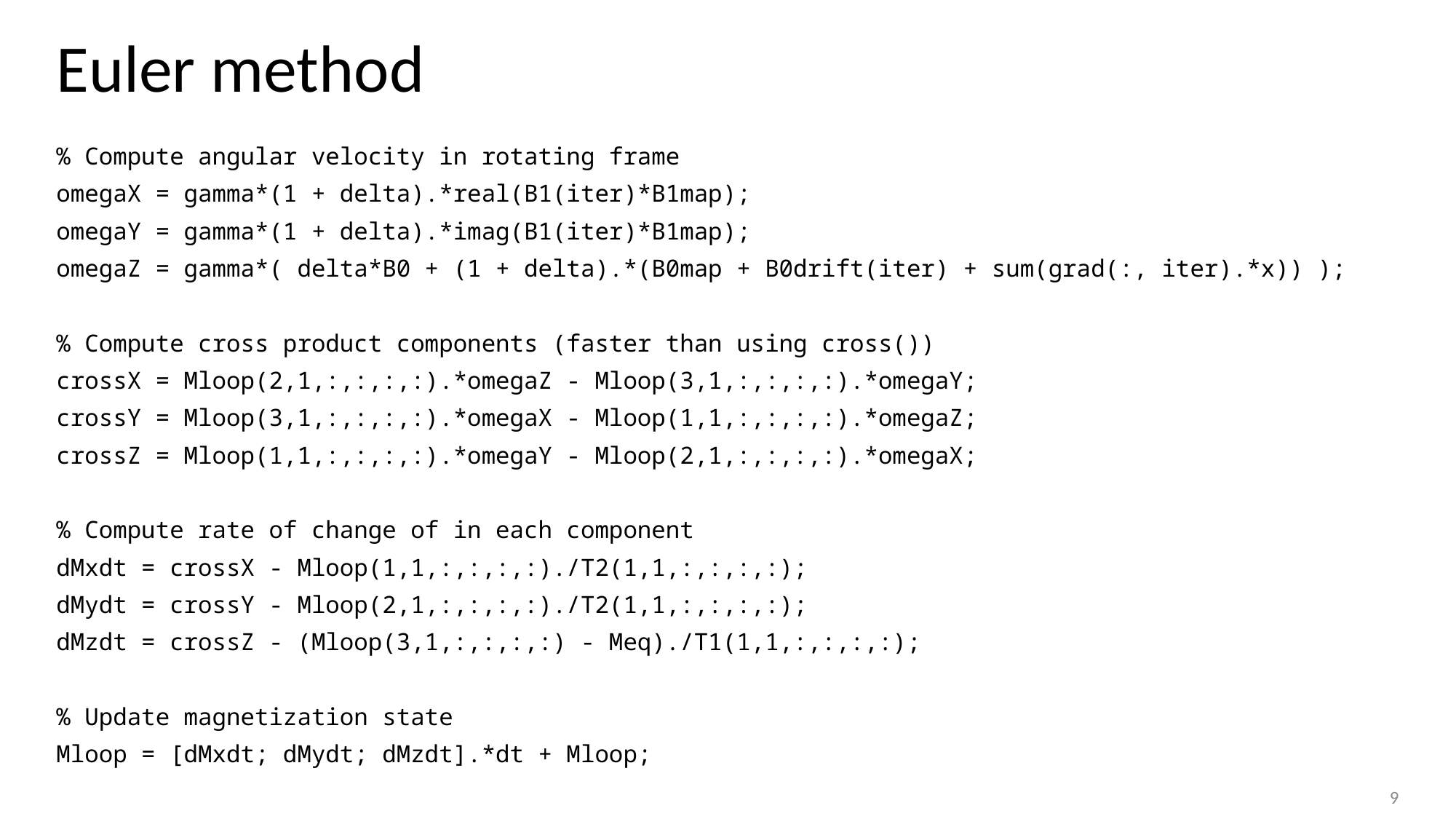

# Euler method
% Compute angular velocity in rotating frame
omegaX = gamma*(1 + delta).*real(B1(iter)*B1map);
omegaY = gamma*(1 + delta).*imag(B1(iter)*B1map);
omegaZ = gamma*( delta*B0 + (1 + delta).*(B0map + B0drift(iter) + sum(grad(:, iter).*x)) );

% Compute cross product components (faster than using cross())
crossX = Mloop(2,1,:,:,:,:).*omegaZ - Mloop(3,1,:,:,:,:).*omegaY;
crossY = Mloop(3,1,:,:,:,:).*omegaX - Mloop(1,1,:,:,:,:).*omegaZ;
crossZ = Mloop(1,1,:,:,:,:).*omegaY - Mloop(2,1,:,:,:,:).*omegaX;

% Compute rate of change of in each component
dMxdt = crossX - Mloop(1,1,:,:,:,:)./T2(1,1,:,:,:,:);
dMydt = crossY - Mloop(2,1,:,:,:,:)./T2(1,1,:,:,:,:);
dMzdt = crossZ - (Mloop(3,1,:,:,:,:) - Meq)./T1(1,1,:,:,:,:);

% Update magnetization state
Mloop = [dMxdt; dMydt; dMzdt].*dt + Mloop;
9